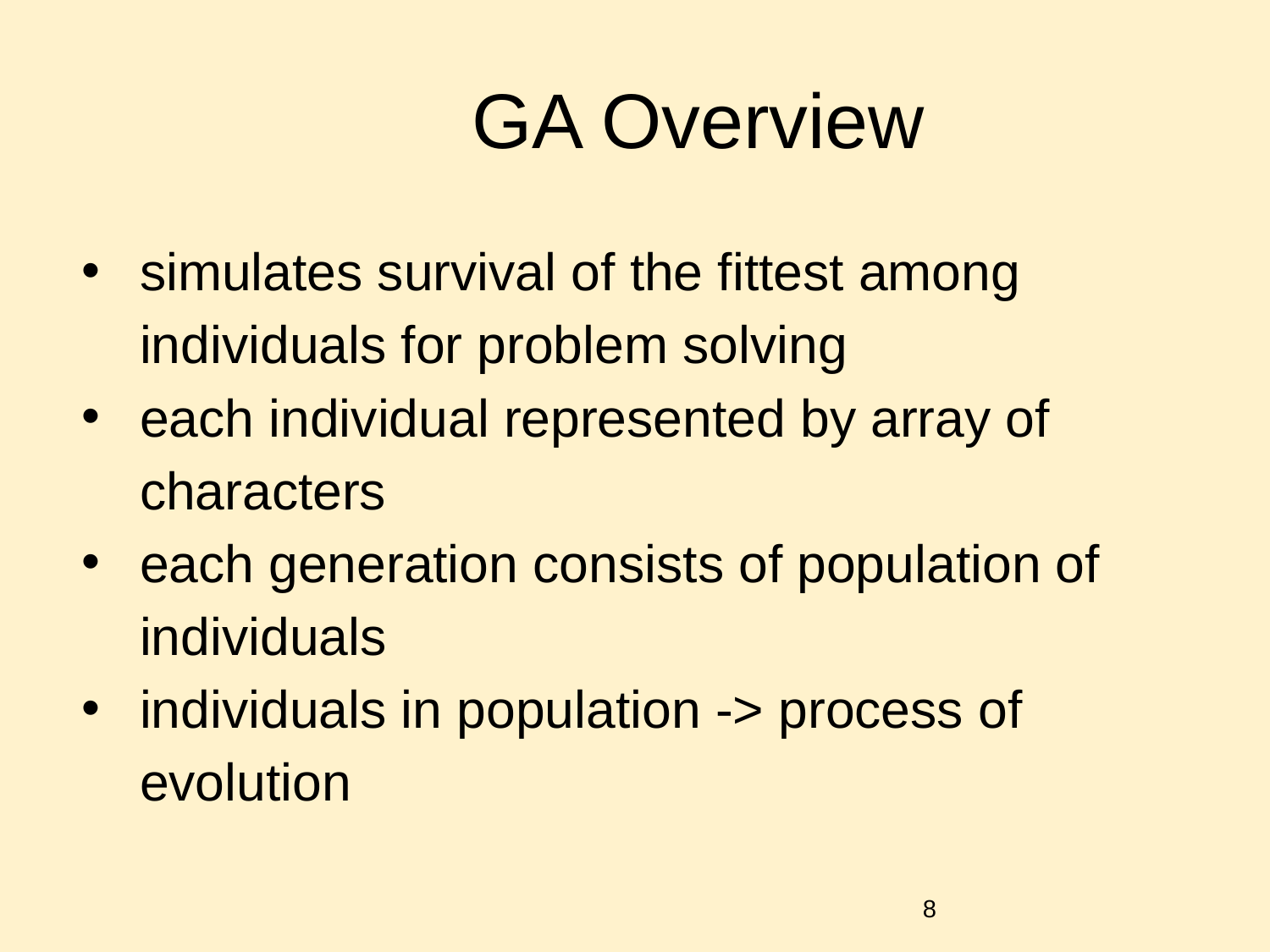

# GA Overview
simulates survival of the fittest among individuals for problem solving
each individual represented by array of characters
each generation consists of population of individuals
individuals in population -> process of evolution

8